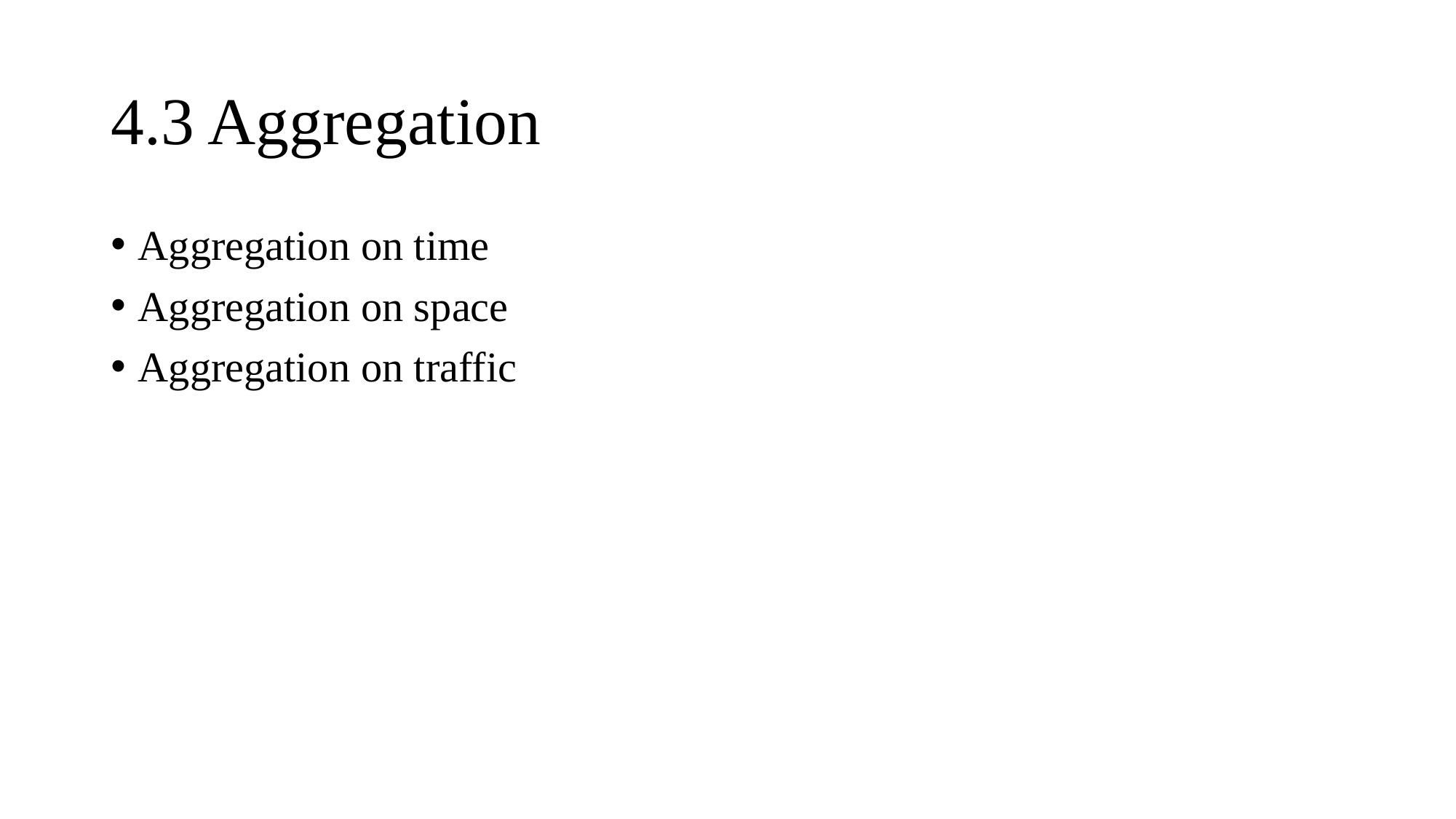

# 4.3 Aggregation
Aggregation on time
Aggregation on space
Aggregation on traffic